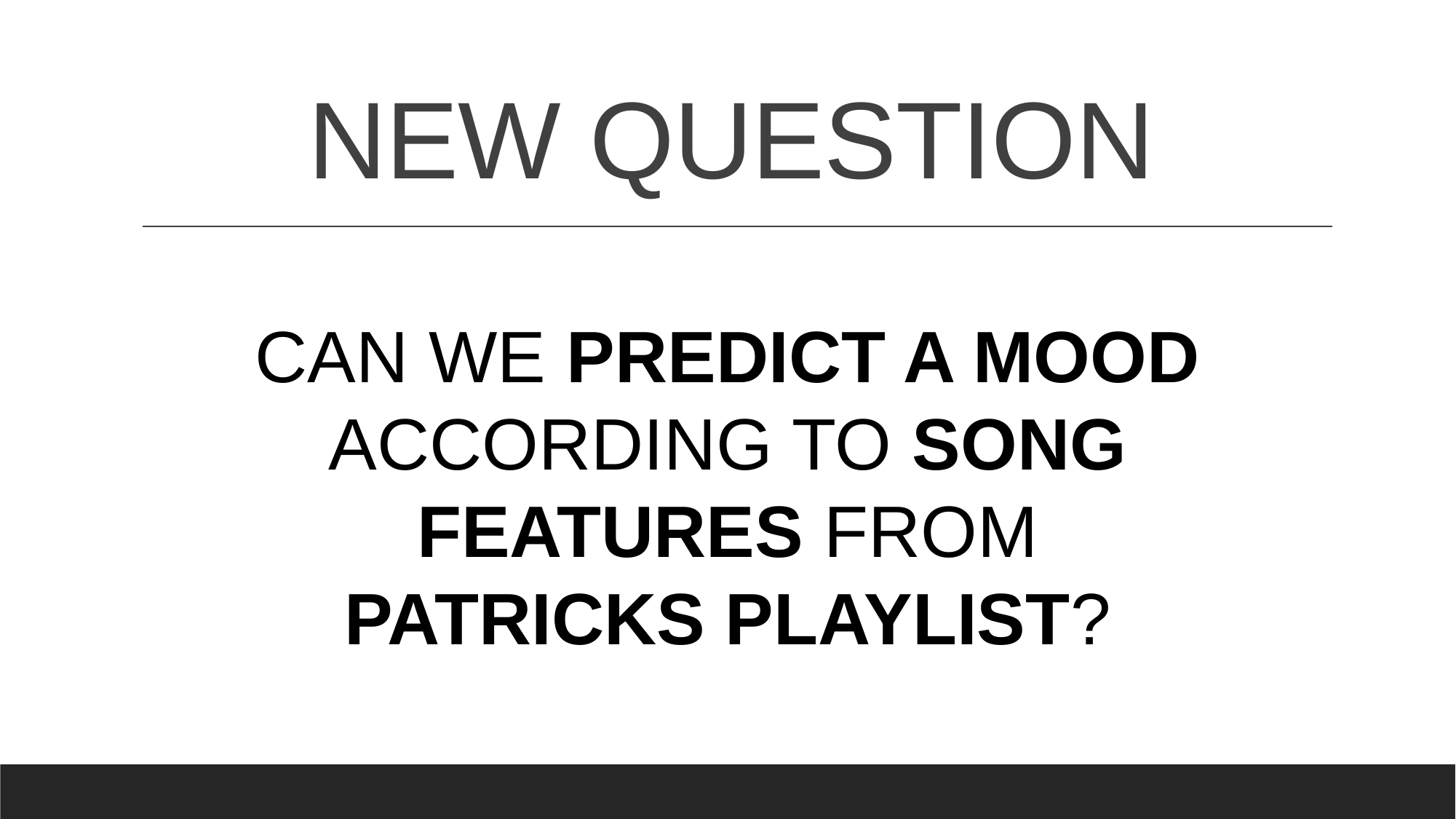

# NEW QUESTION
CAN WE PREDICT A MOOD ACCORDING TO SONG FEATURES FROM PATRICKS PLAYLIST?